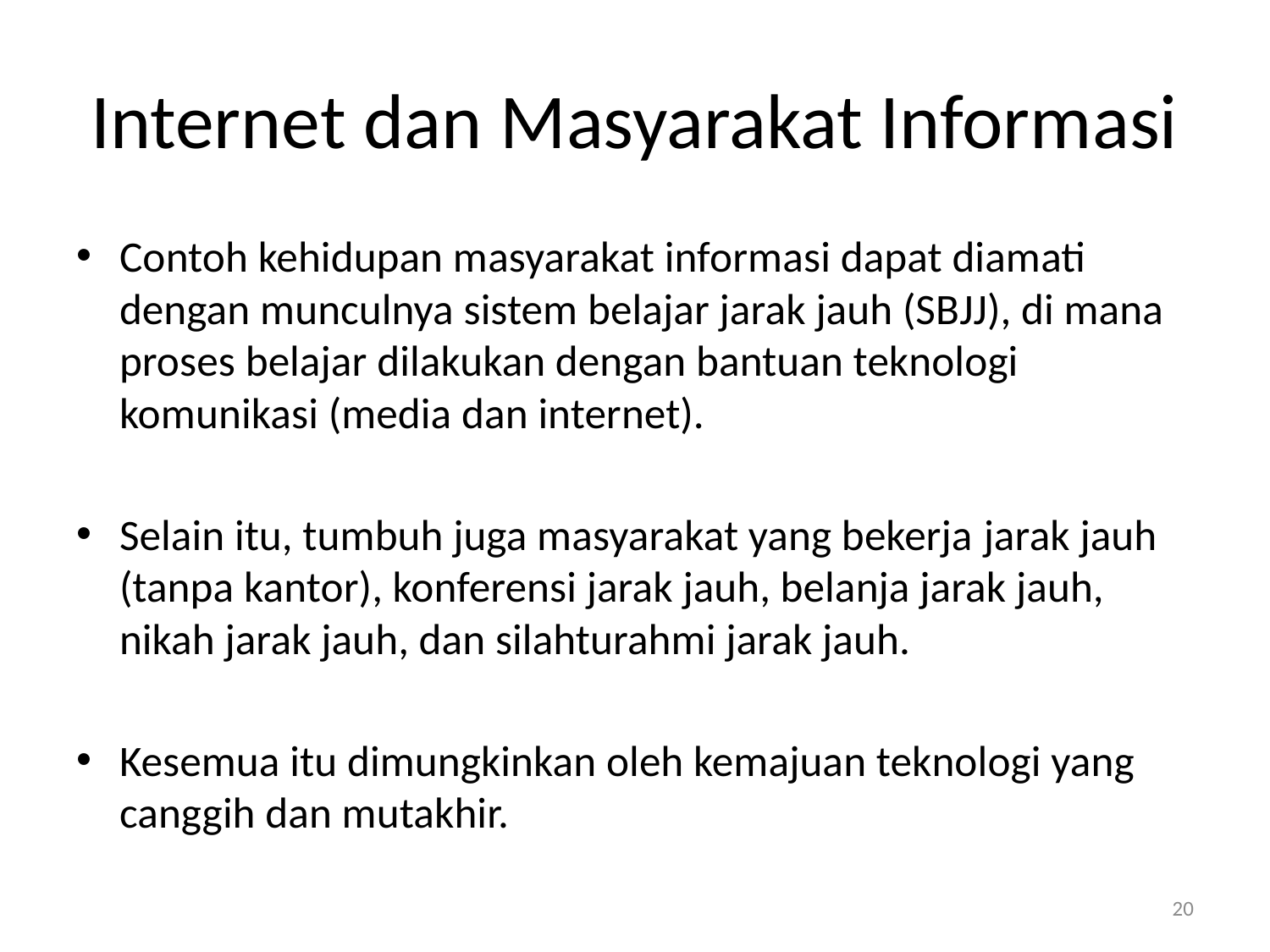

# Internet dan Masyarakat Informasi
Contoh kehidupan masyarakat informasi dapat diamati dengan munculnya sistem belajar jarak jauh (SBJJ), di mana proses belajar dilakukan dengan bantuan teknologi komunikasi (media dan internet).

Selain itu, tumbuh juga masyarakat yang bekerja jarak jauh (tanpa kantor), konferensi jarak jauh, belanja jarak jauh, nikah jarak jauh, dan silahturahmi jarak jauh.

Kesemua itu dimungkinkan oleh kemajuan teknologi yang canggih dan mutakhir.

20